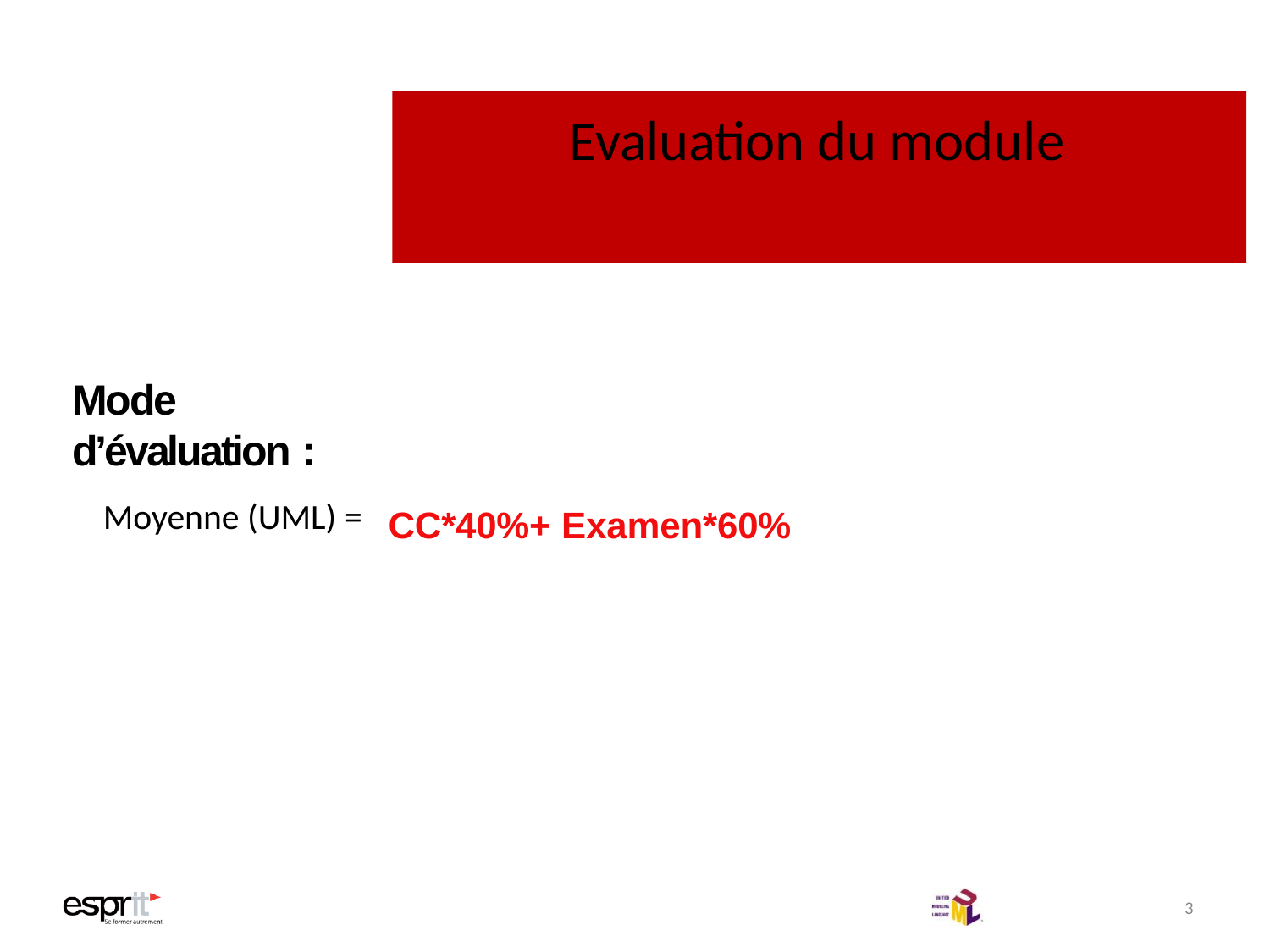

# Evaluation du module

Mode d’évaluation :

Moyenne (UML) =
Note CC*	40 % +	Examen	60%
20
Note DS*30% +
*5
0%
CC*40%+ Examen*60%

* Note CC= note du projet +…
3